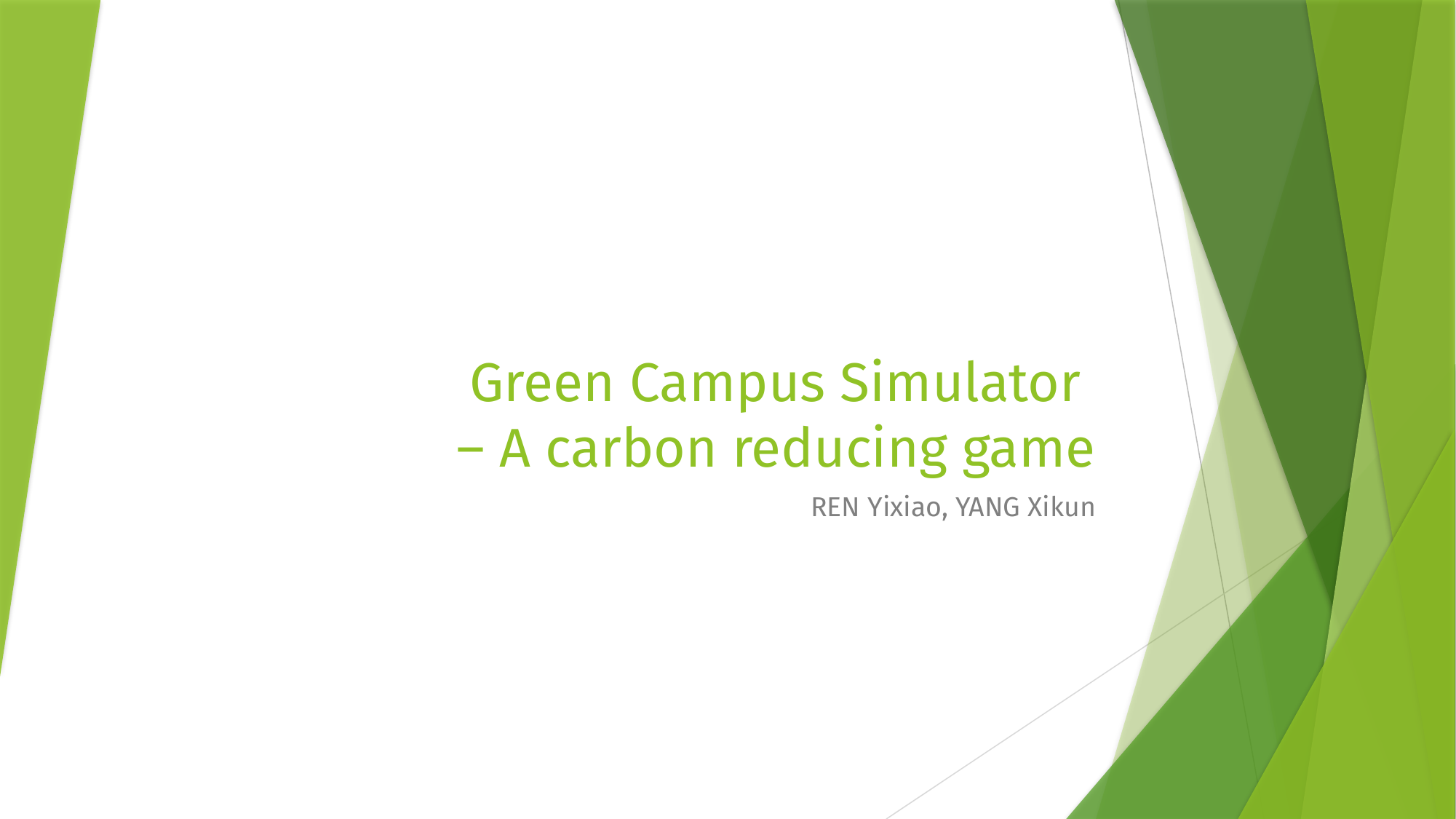

# Green Campus Simulator – A carbon reducing game
REN Yixiao, YANG Xikun